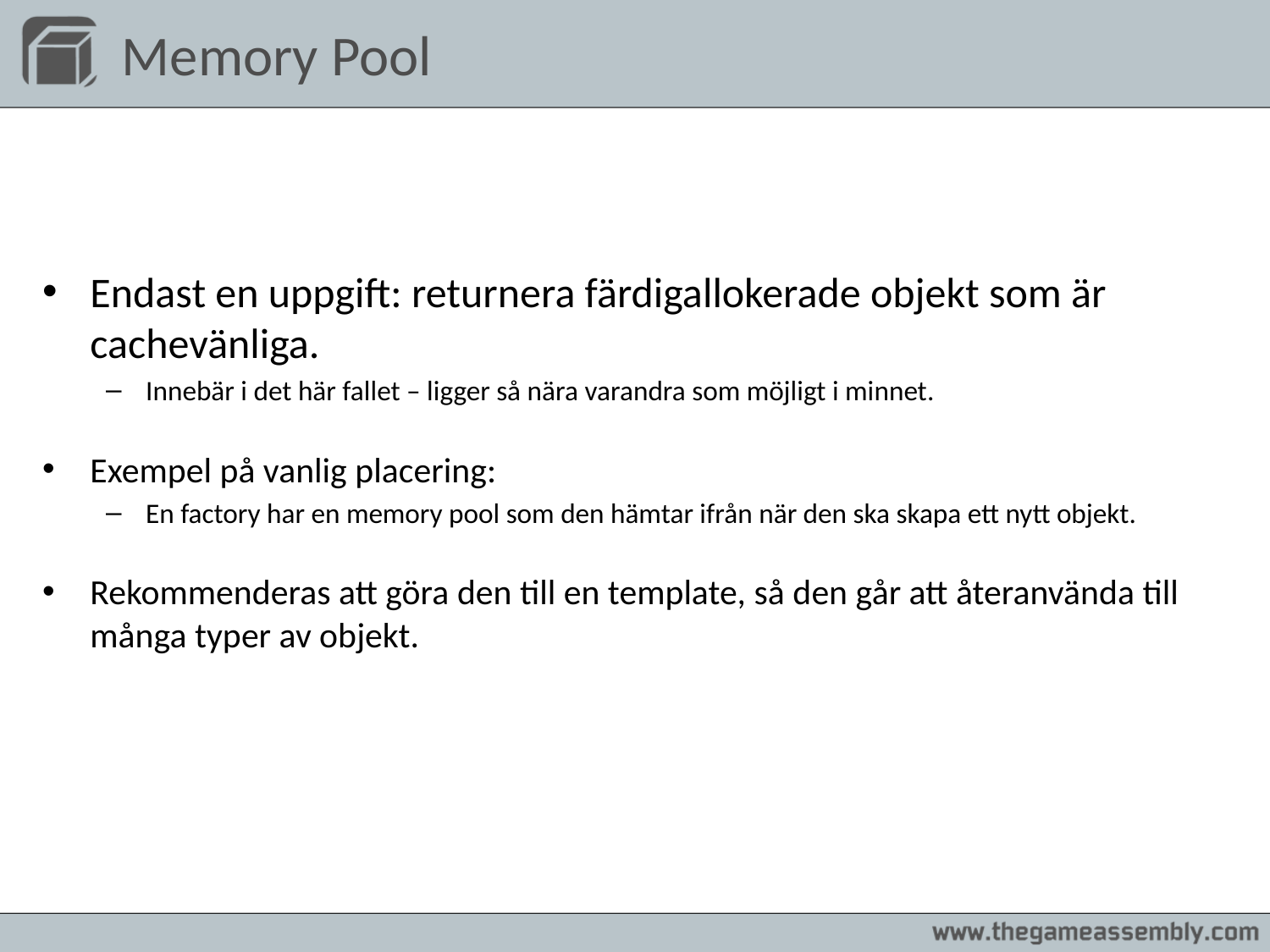

# Memory Pool
Endast en uppgift: returnera färdigallokerade objekt som är cachevänliga.
Innebär i det här fallet – ligger så nära varandra som möjligt i minnet.
Exempel på vanlig placering:
En factory har en memory pool som den hämtar ifrån när den ska skapa ett nytt objekt.
Rekommenderas att göra den till en template, så den går att återanvända till många typer av objekt.